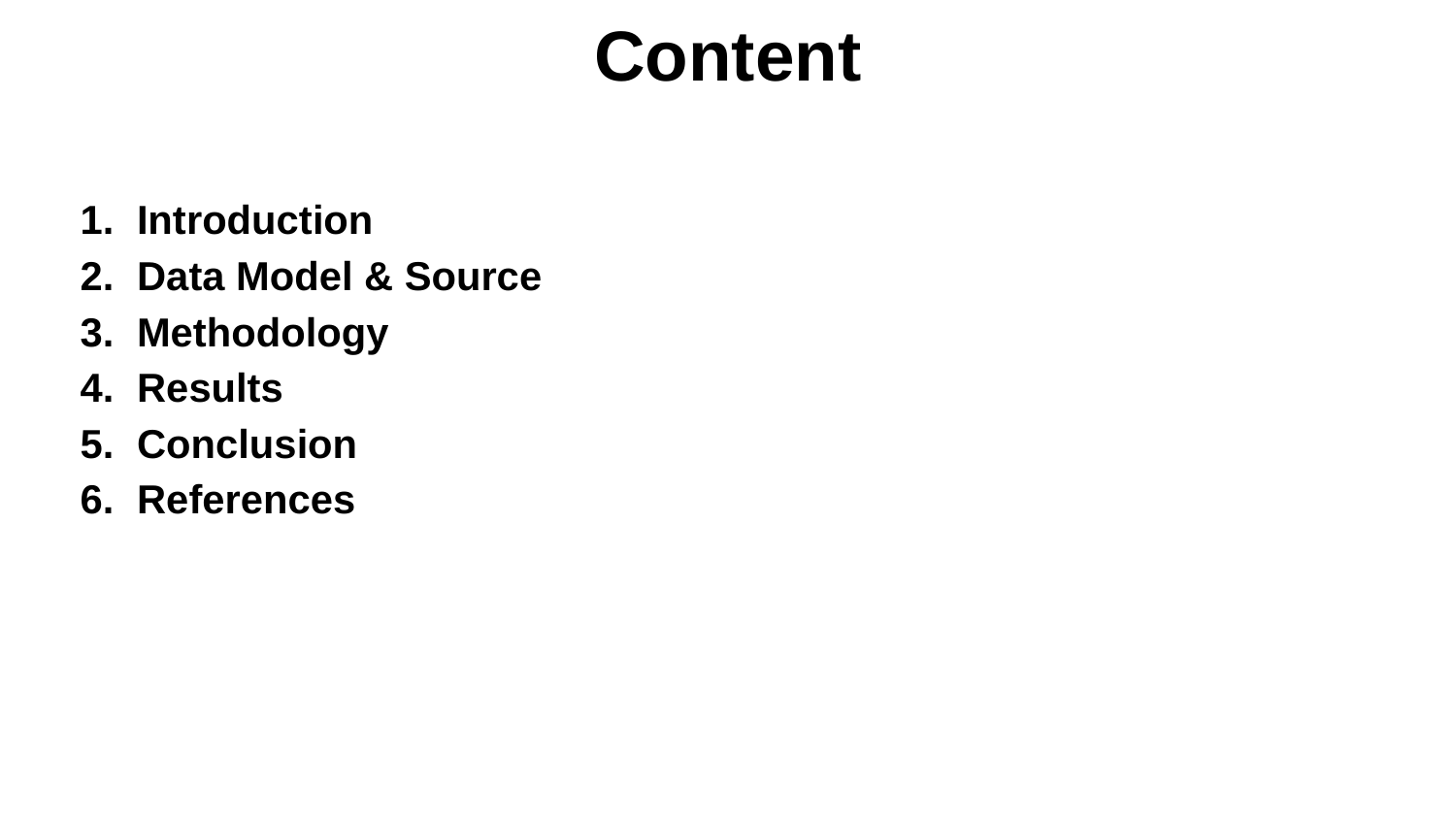

# Content

Introduction
Data Model & Source
Methodology
Results
Conclusion
References